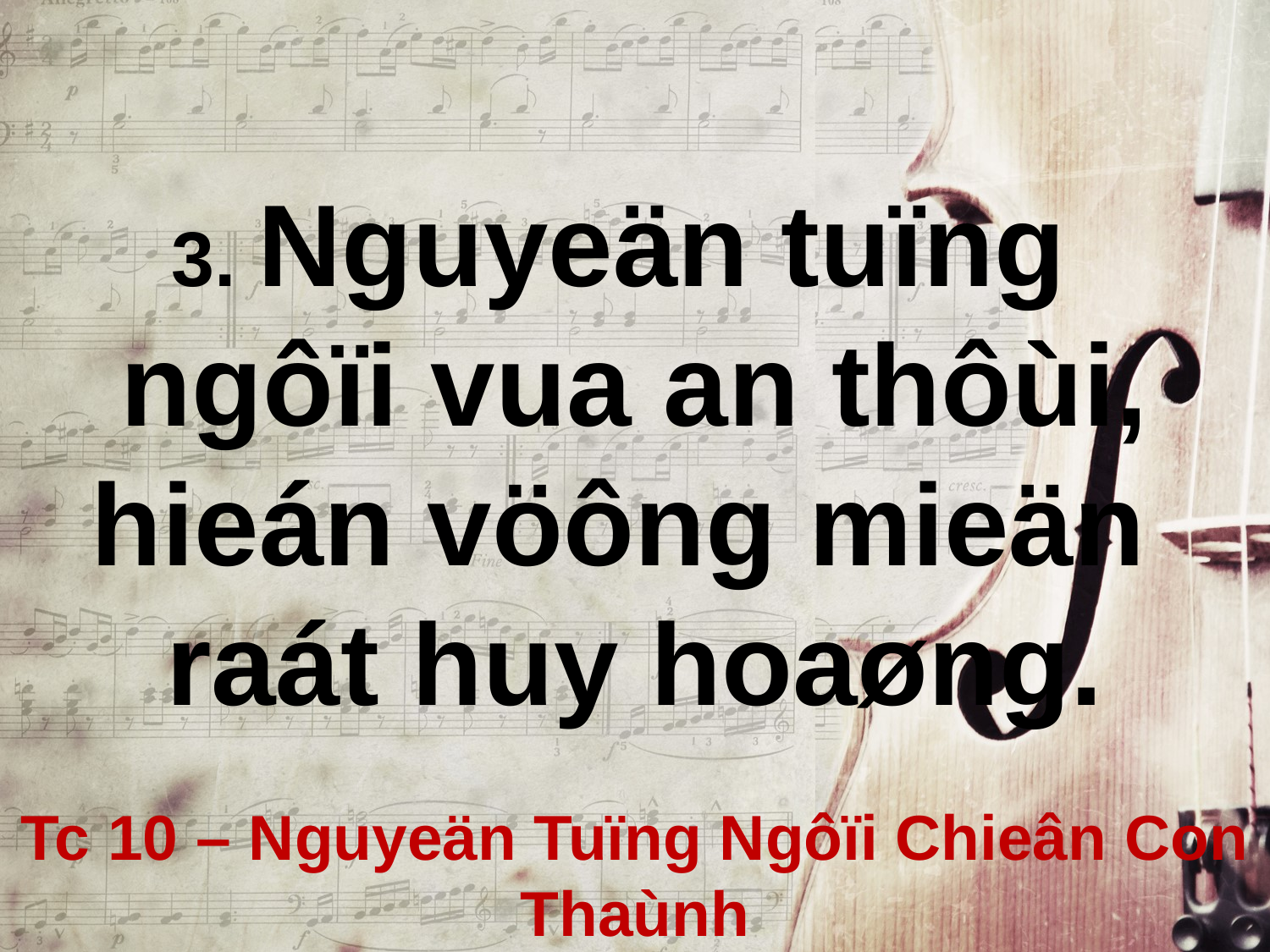

3. Nguyeän tuïng
ngôïi vua an thôùi,
hieán vöông mieän
raát huy hoaøng.
Tc 10 – Nguyeän Tuïng Ngôïi Chieân Con Thaùnh